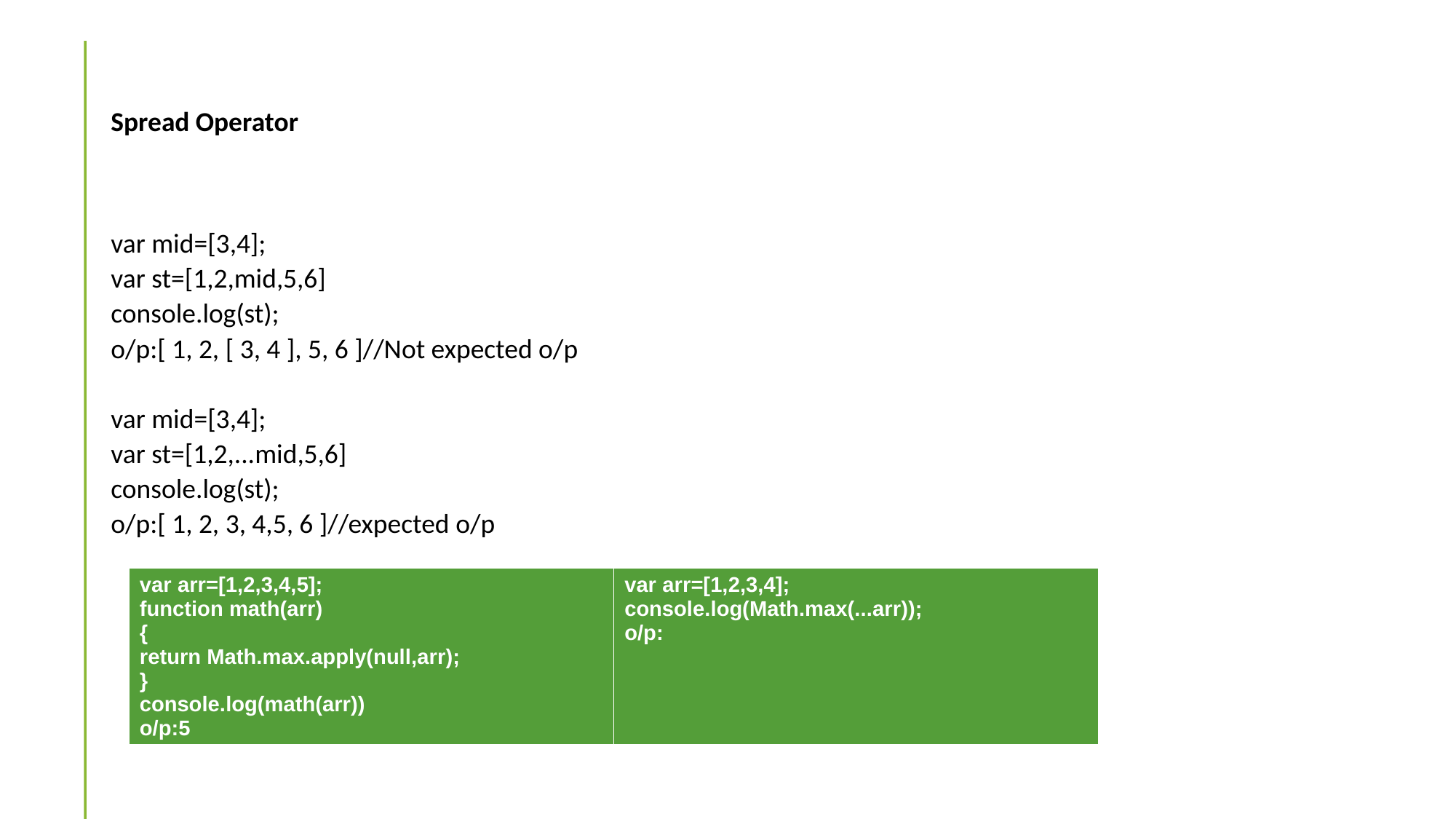

# Spread Operator
var mid=[3,4];
var st=[1,2,mid,5,6]
console.log(st);
o/p:[ 1, 2, [ 3, 4 ], 5, 6 ]//Not expected o/p

var mid=[3,4];
var st=[1,2,...mid,5,6]
console.log(st);
o/p:[ 1, 2, 3, 4,5, 6 ]//expected o/p

| var arr=[1,2,3,4,5]; function math(arr) { return Math.max.apply(null,arr); } console.log(math(arr)) o/p:5 | var arr=[1,2,3,4]; console.log(Math.max(...arr)); o/p: |
| --- | --- |